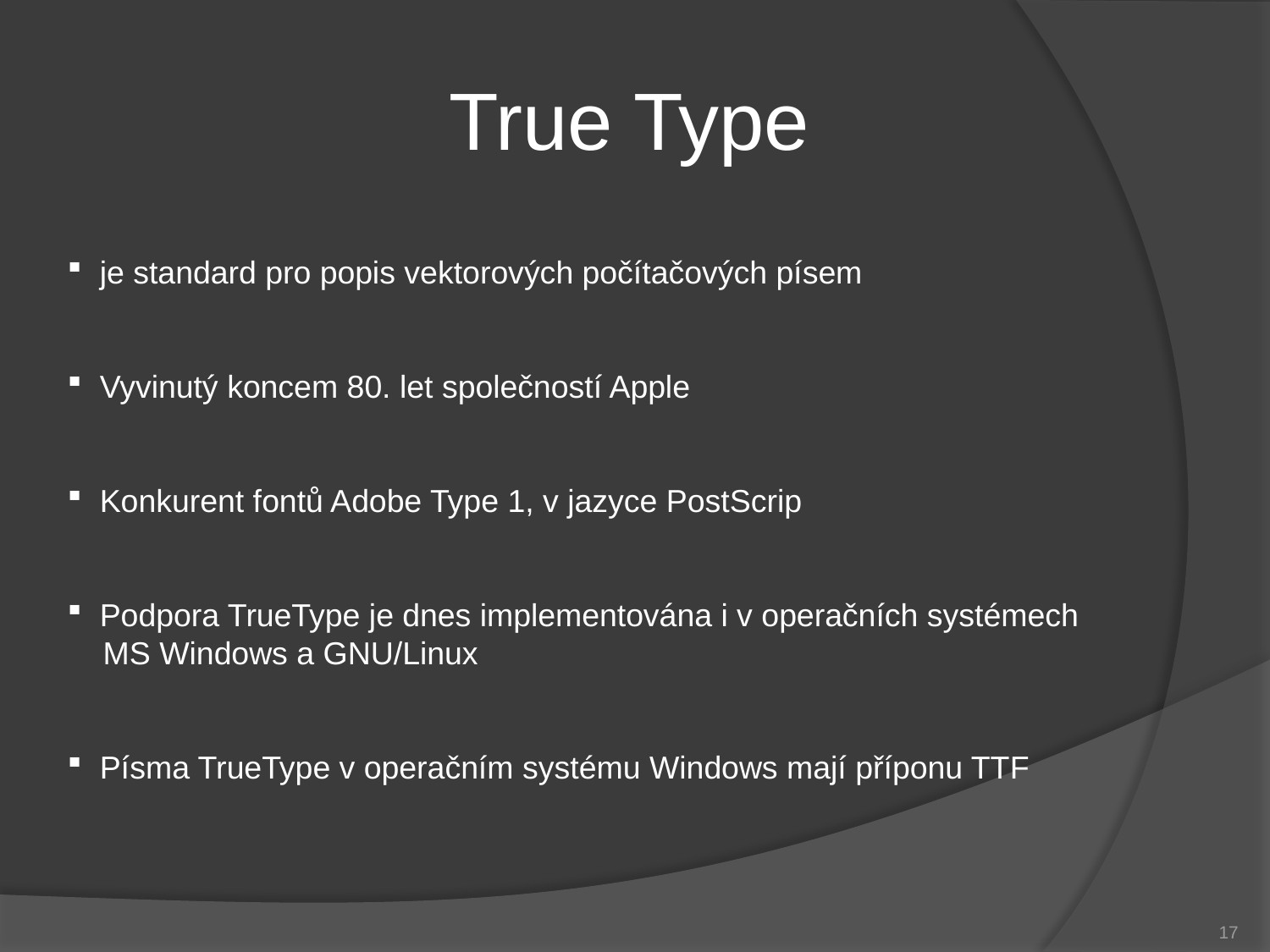

# True Type
  je standard pro popis vektorových počítačových písem

  Vyvinutý koncem 80. let společností Apple

  Konkurent fontů Adobe Type 1, v jazyce PostScrip

  Podpora TrueType je dnes implementována i v operačních systémech
    MS Windows a GNU/Linux

  Písma TrueType v operačním systému Windows mají příponu TTF
17